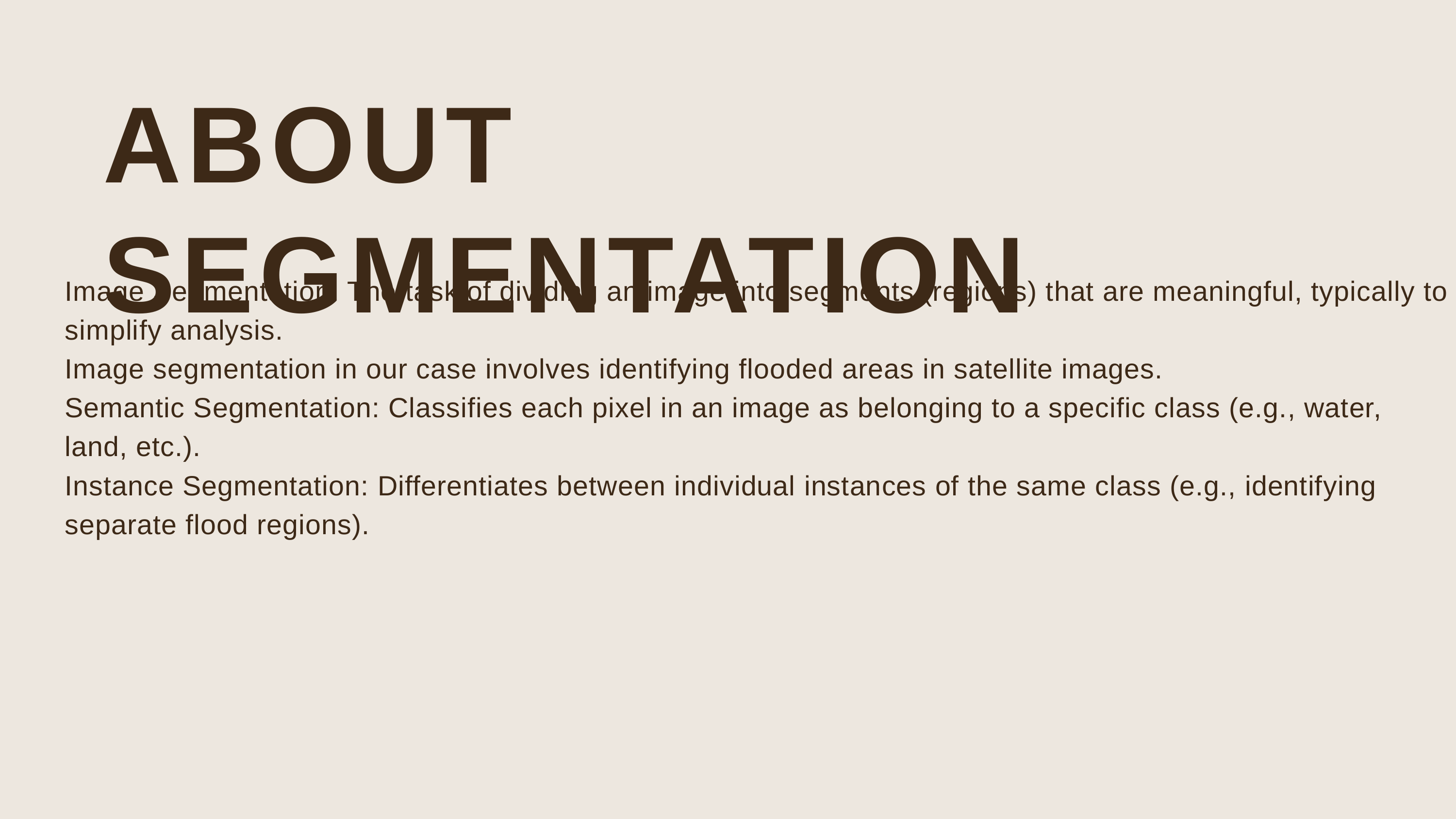

ABOUT SEGMENTATION
Image Segmentation: The task of dividing an image into segments (regions) that are meaningful, typically to simplify analysis.
Image segmentation in our case involves identifying flooded areas in satellite images.
Semantic Segmentation: Classifies each pixel in an image as belonging to a specific class (e.g., water, land, etc.).
Instance Segmentation: Differentiates between individual instances of the same class (e.g., identifying separate flood regions).